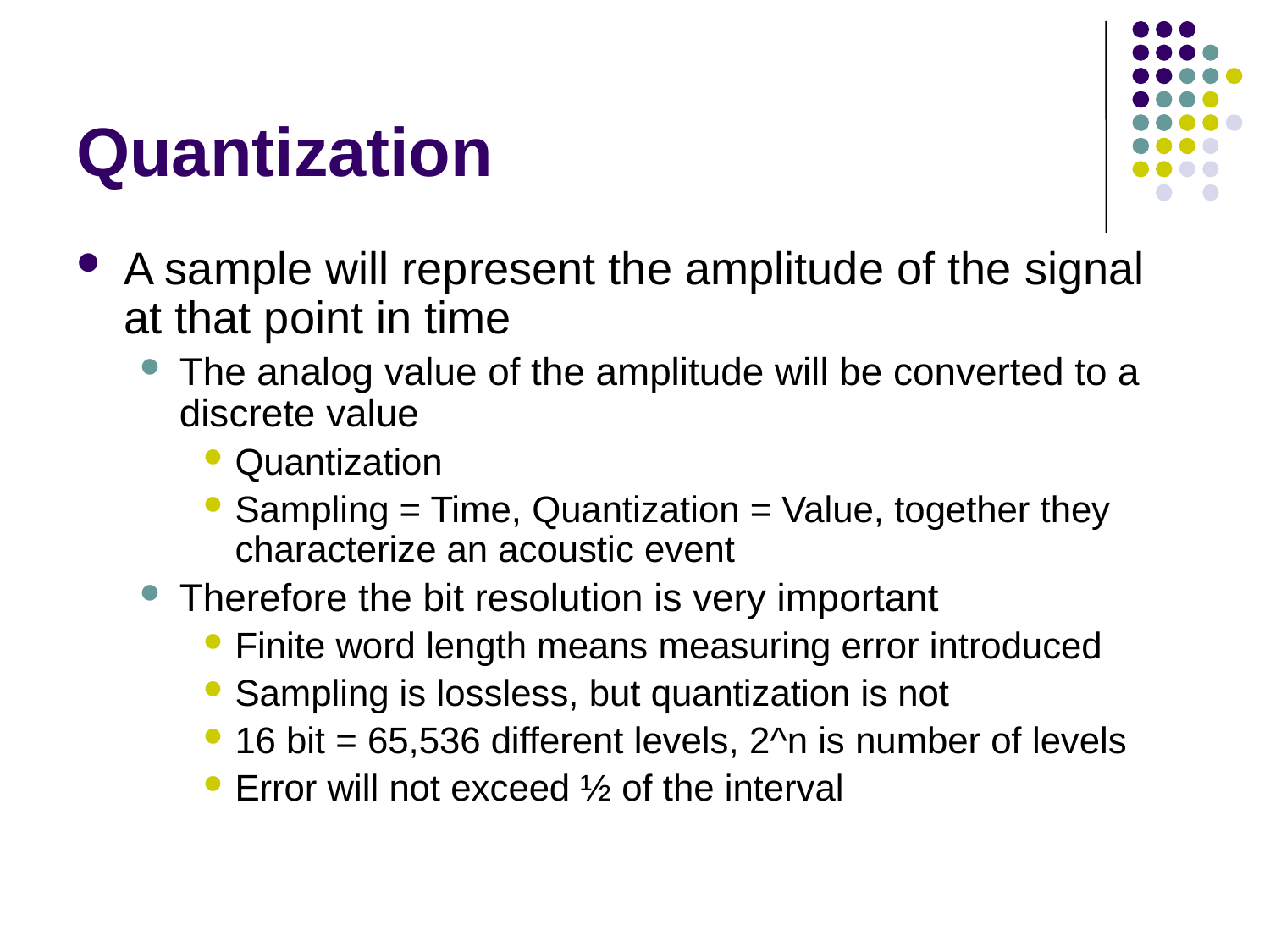

# Quantization
A sample will represent the amplitude of the signal at that point in time
The analog value of the amplitude will be converted to a discrete value
Quantization
Sampling = Time, Quantization = Value, together they characterize an acoustic event
Therefore the bit resolution is very important
Finite word length means measuring error introduced
Sampling is lossless, but quantization is not
16 bit = 65,536 different levels, 2^n is number of levels
Error will not exceed ½ of the interval